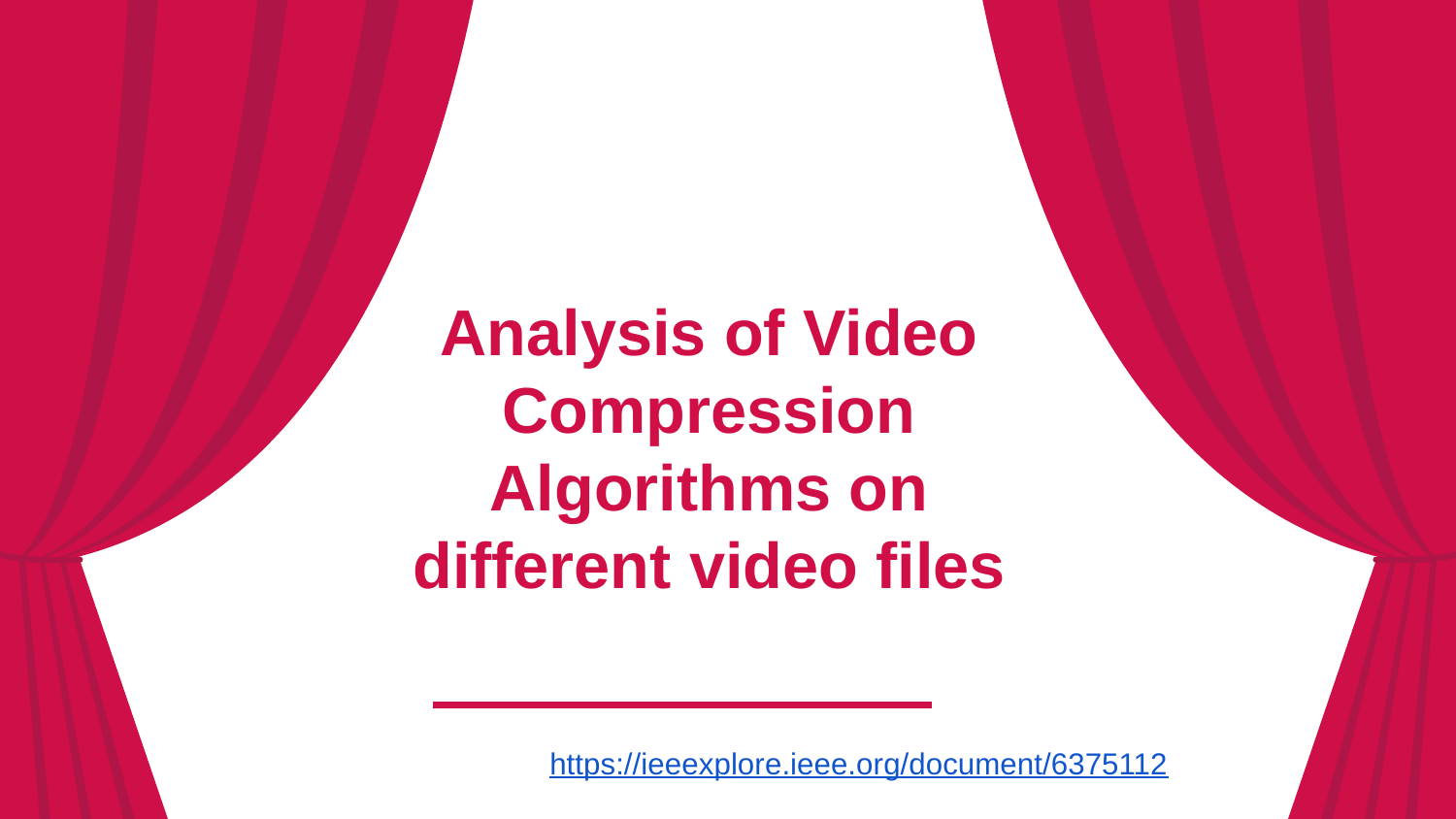

# Analysis of Video Compression Algorithms on different video files
https://ieeexplore.ieee.org/document/6375112